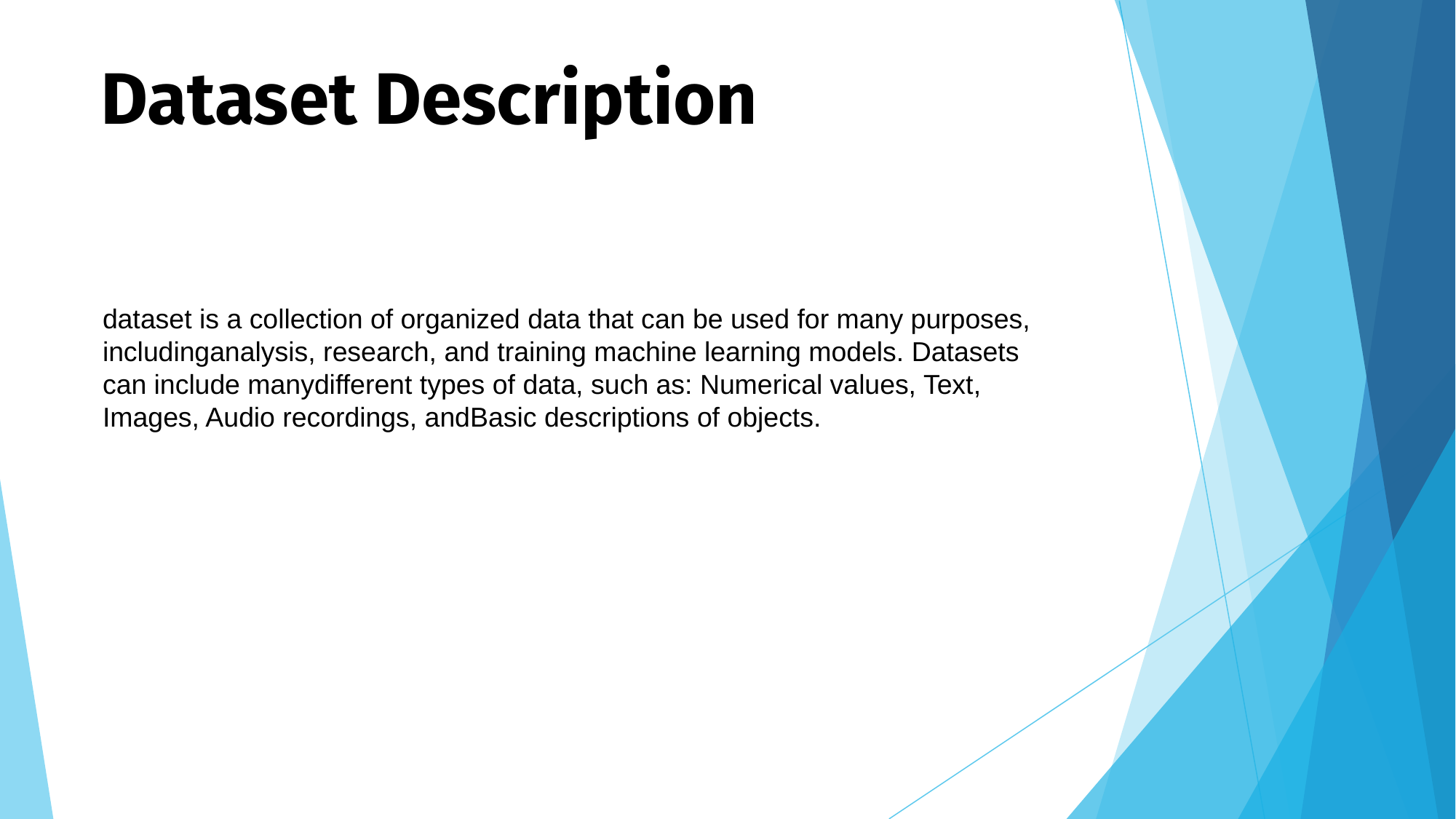

# Dataset Description
dataset is a collection of organized data that can be used for many purposes, includinganalysis, research, and training machine learning models. Datasets can include manydifferent types of data, such as: Numerical values, Text, Images, Audio recordings, andBasic descriptions of objects.